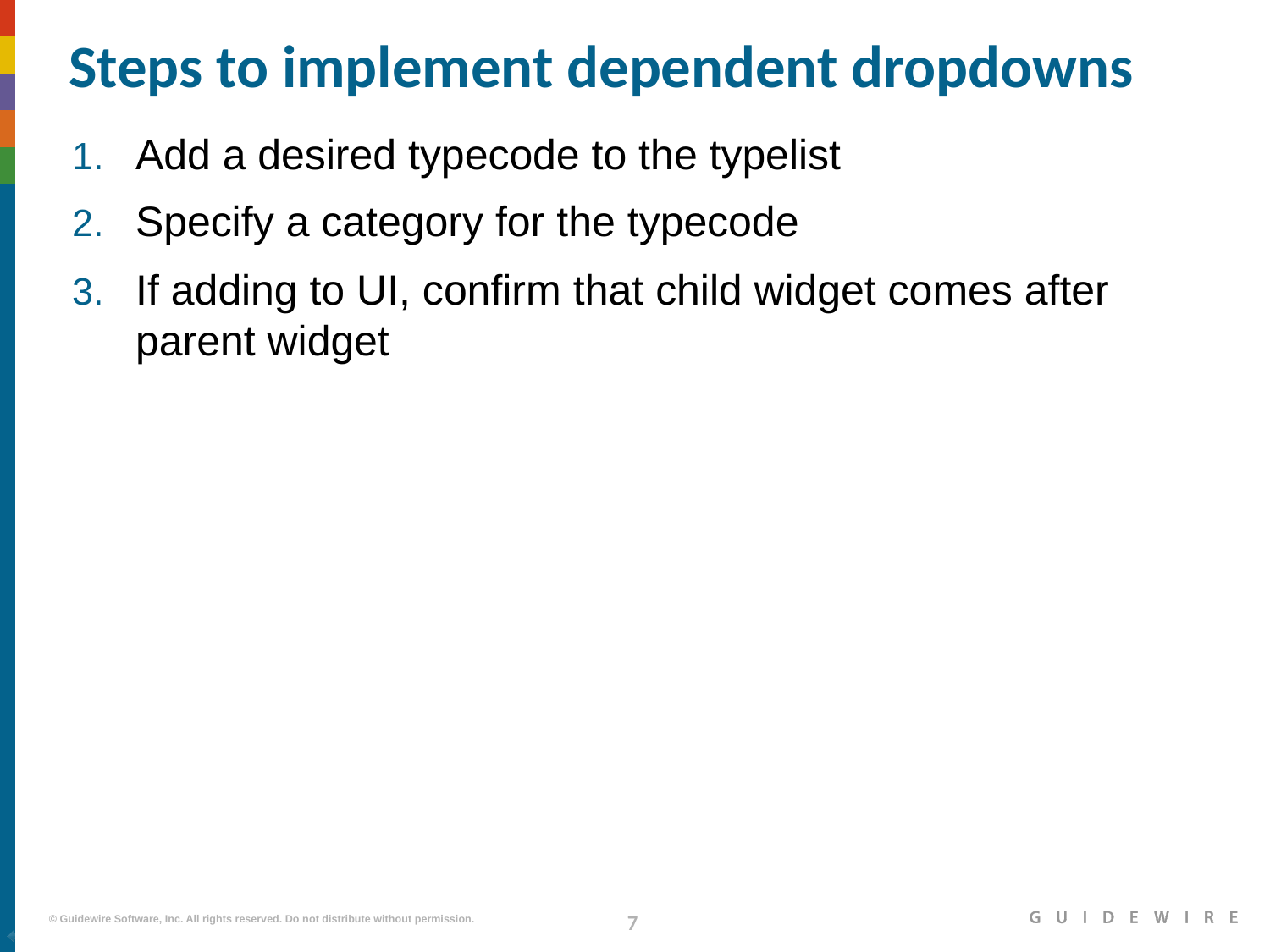

# Steps to implement dependent dropdowns
Add a desired typecode to the typelist
Specify a category for the typecode
If adding to UI, confirm that child widget comes after parent widget